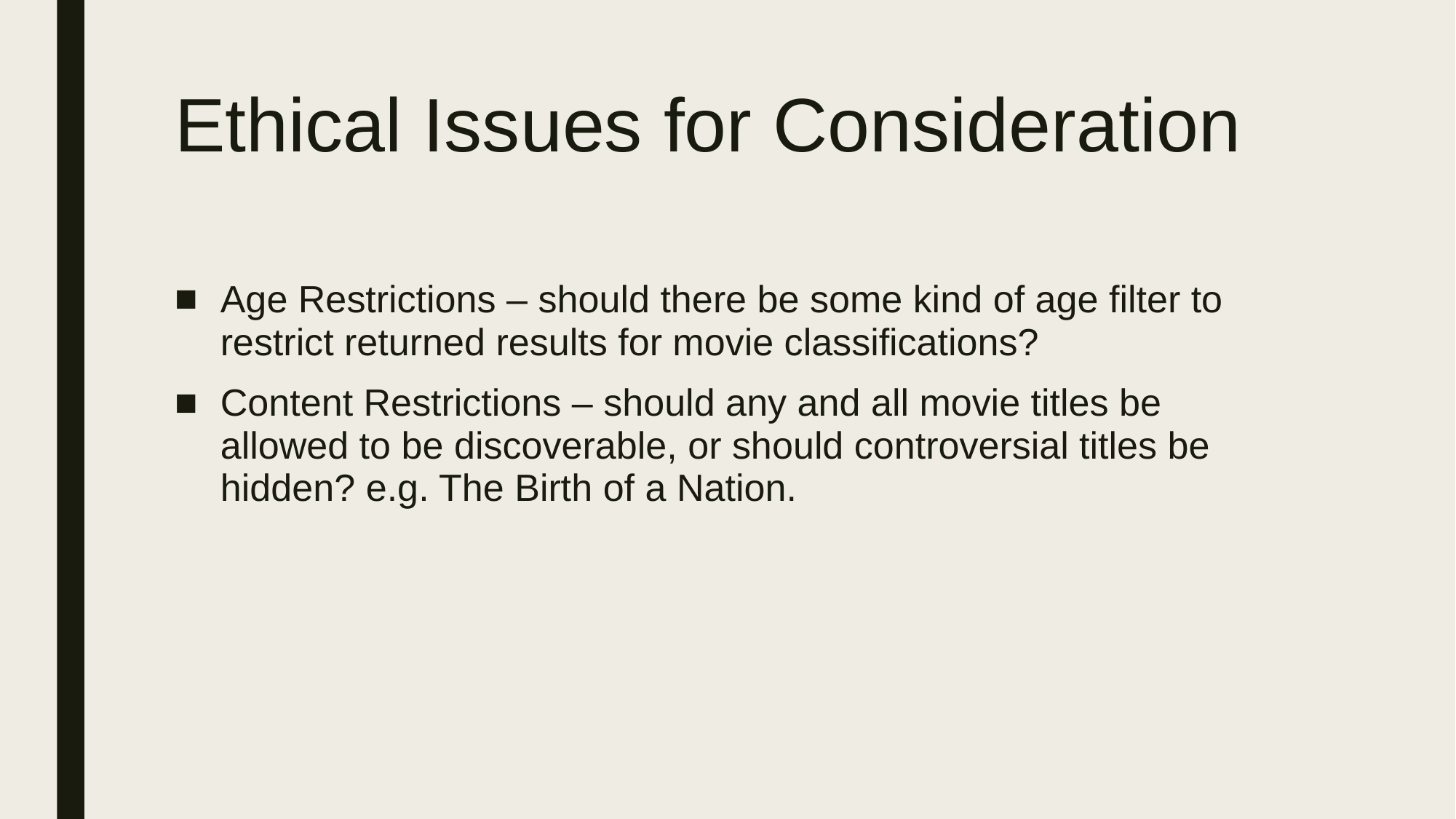

# Ethical Issues for Consideration
Age Restrictions – should there be some kind of age filter to restrict returned results for movie classifications?
Content Restrictions – should any and all movie titles be allowed to be discoverable, or should controversial titles be hidden? e.g. The Birth of a Nation.